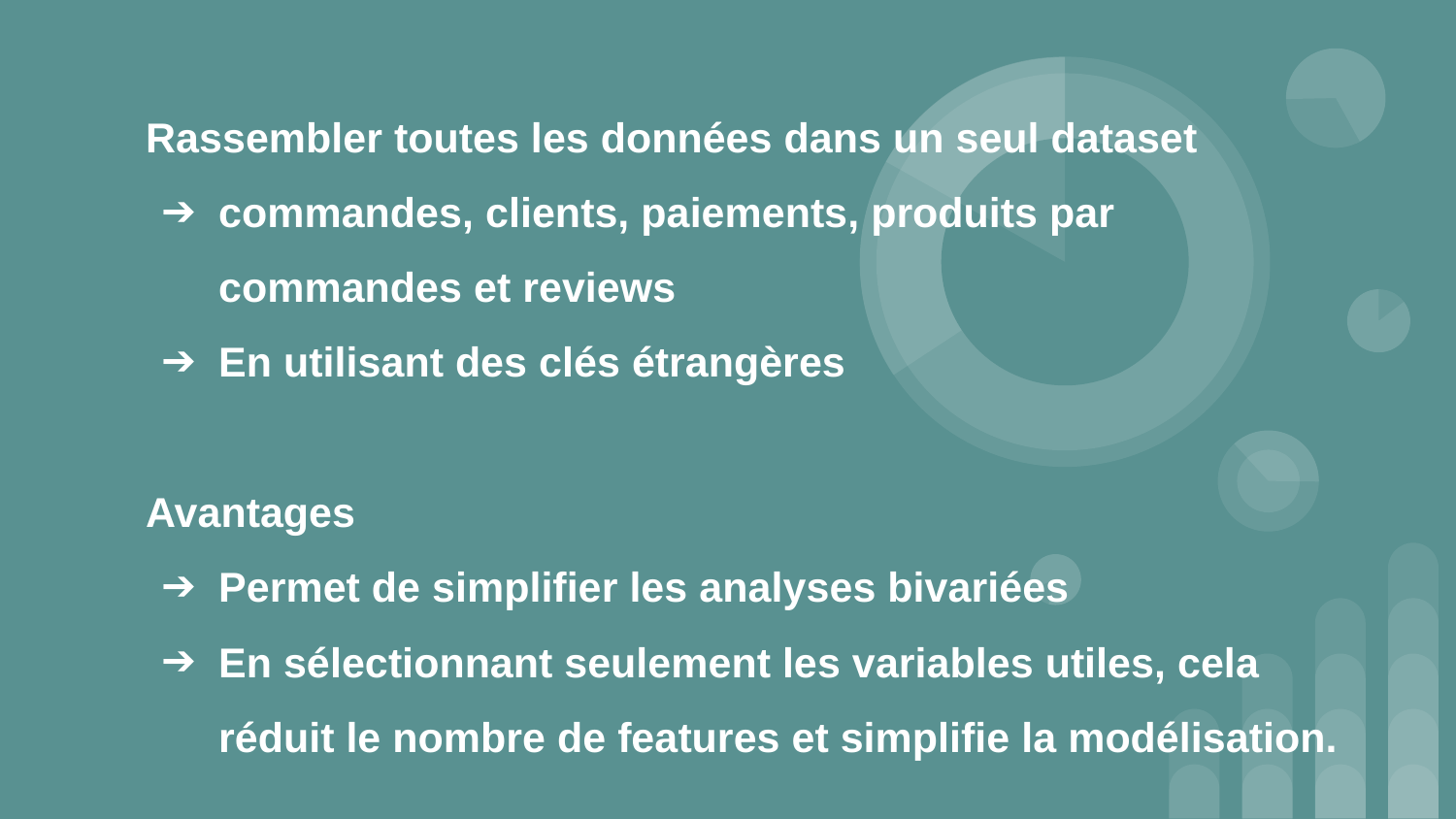

# Rassembler toutes les données dans un seul dataset
commandes, clients, paiements, produits par commandes et reviews
En utilisant des clés étrangères

Avantages
Permet de simplifier les analyses bivariées
En sélectionnant seulement les variables utiles, cela réduit le nombre de features et simplifie la modélisation.